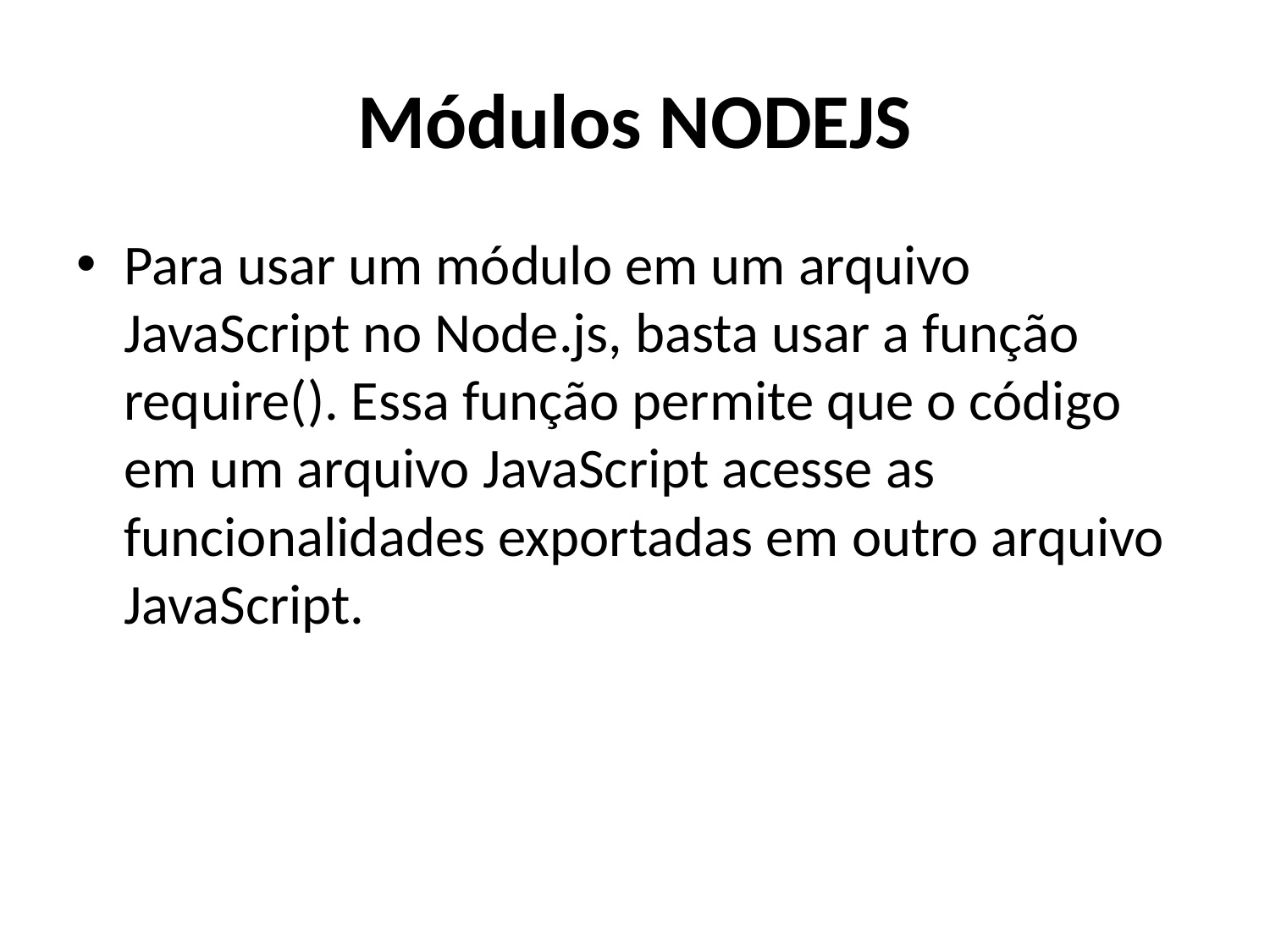

# Módulos NODEJS
Para usar um módulo em um arquivo JavaScript no Node.js, basta usar a função require(). Essa função permite que o código em um arquivo JavaScript acesse as funcionalidades exportadas em outro arquivo JavaScript.